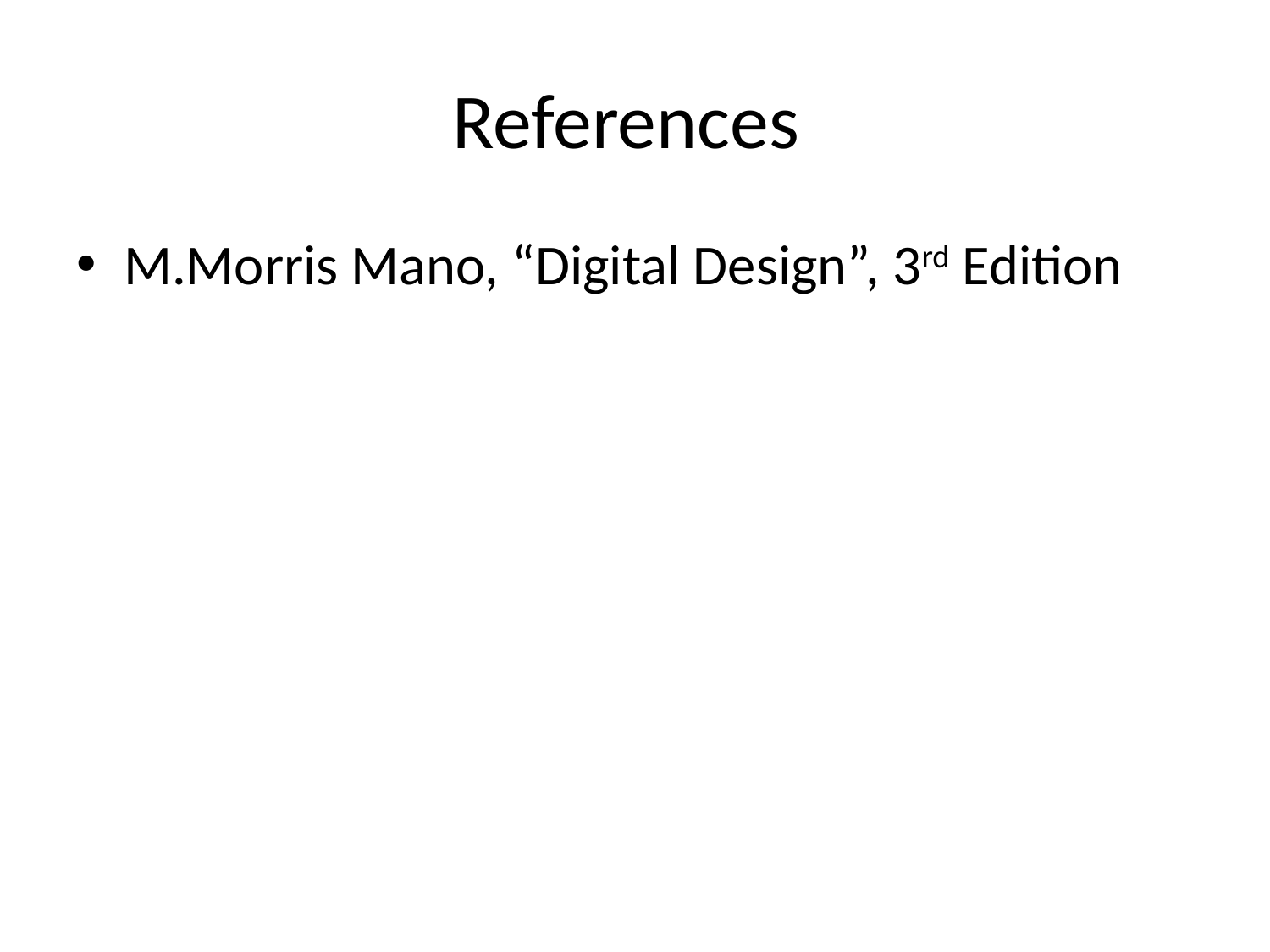

# References
M.Morris Mano, “Digital Design”, 3rd Edition